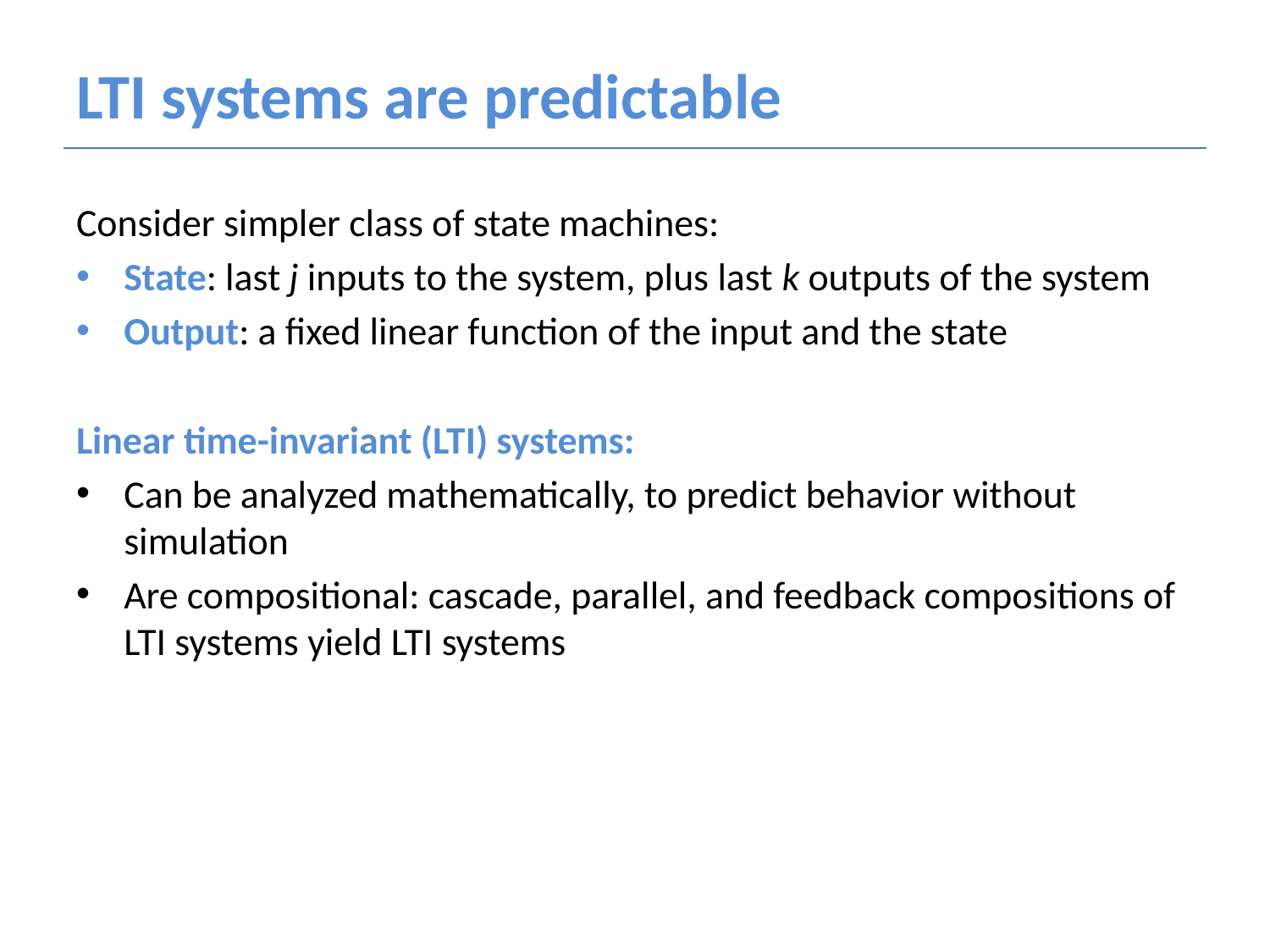

# LTI systems are predictable

Consider simpler class of state machines:
State: last j inputs to the system, plus last k outputs of the system
Output: a fixed linear function of the input and the state

Linear time-invariant (LTI) systems:
Can be analyzed mathematically, to predict behavior without simulation
Are compositional: cascade, parallel, and feedback compositions of LTI systems yield LTI systems